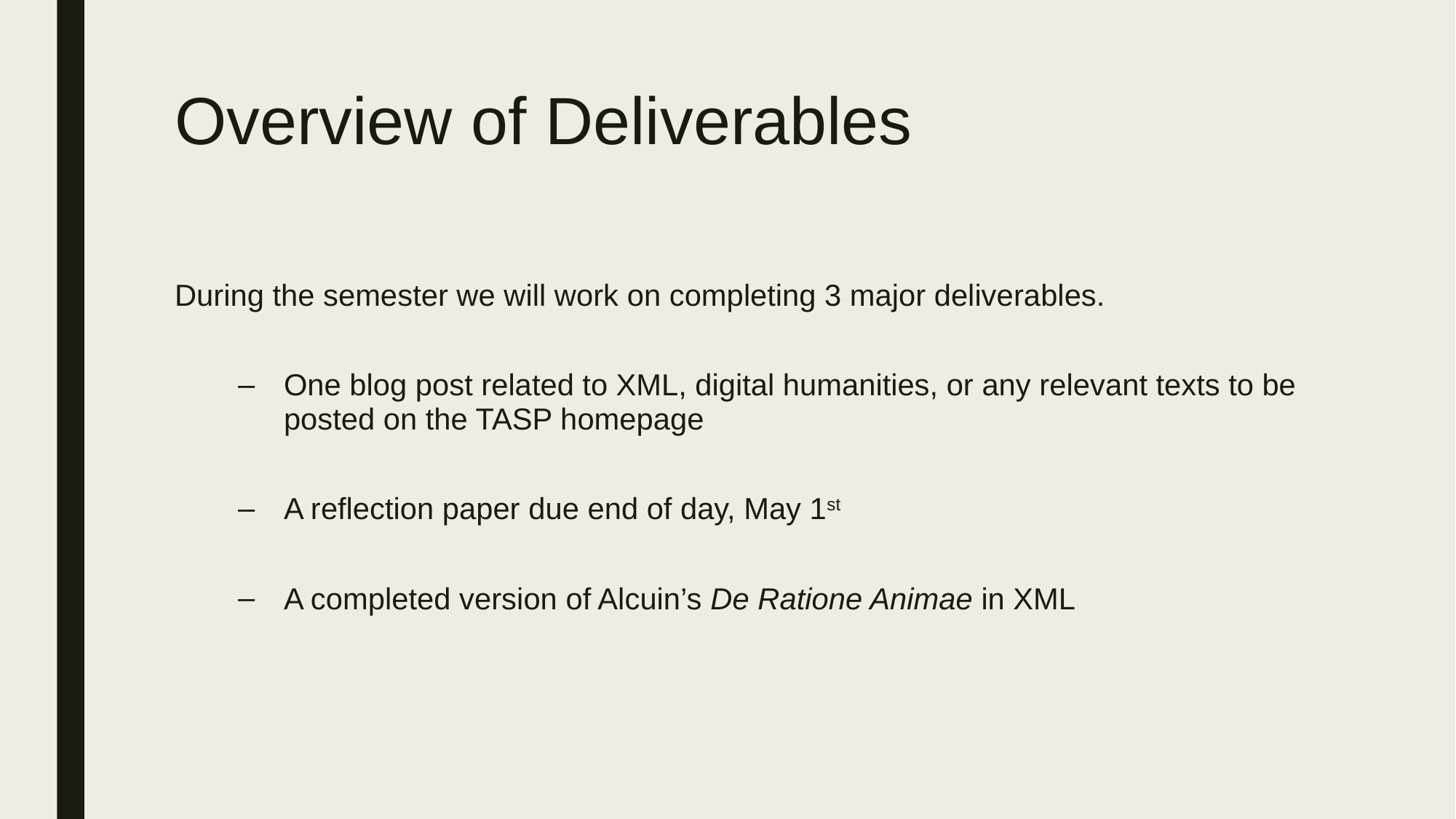

# Overview of Deliverables
During the semester we will work on completing 3 major deliverables.

One blog post related to XML, digital humanities, or any relevant texts to be posted on the TASP homepage

A reflection paper due end of day, May 1st

A completed version of Alcuin’s De Ratione Animae in XML